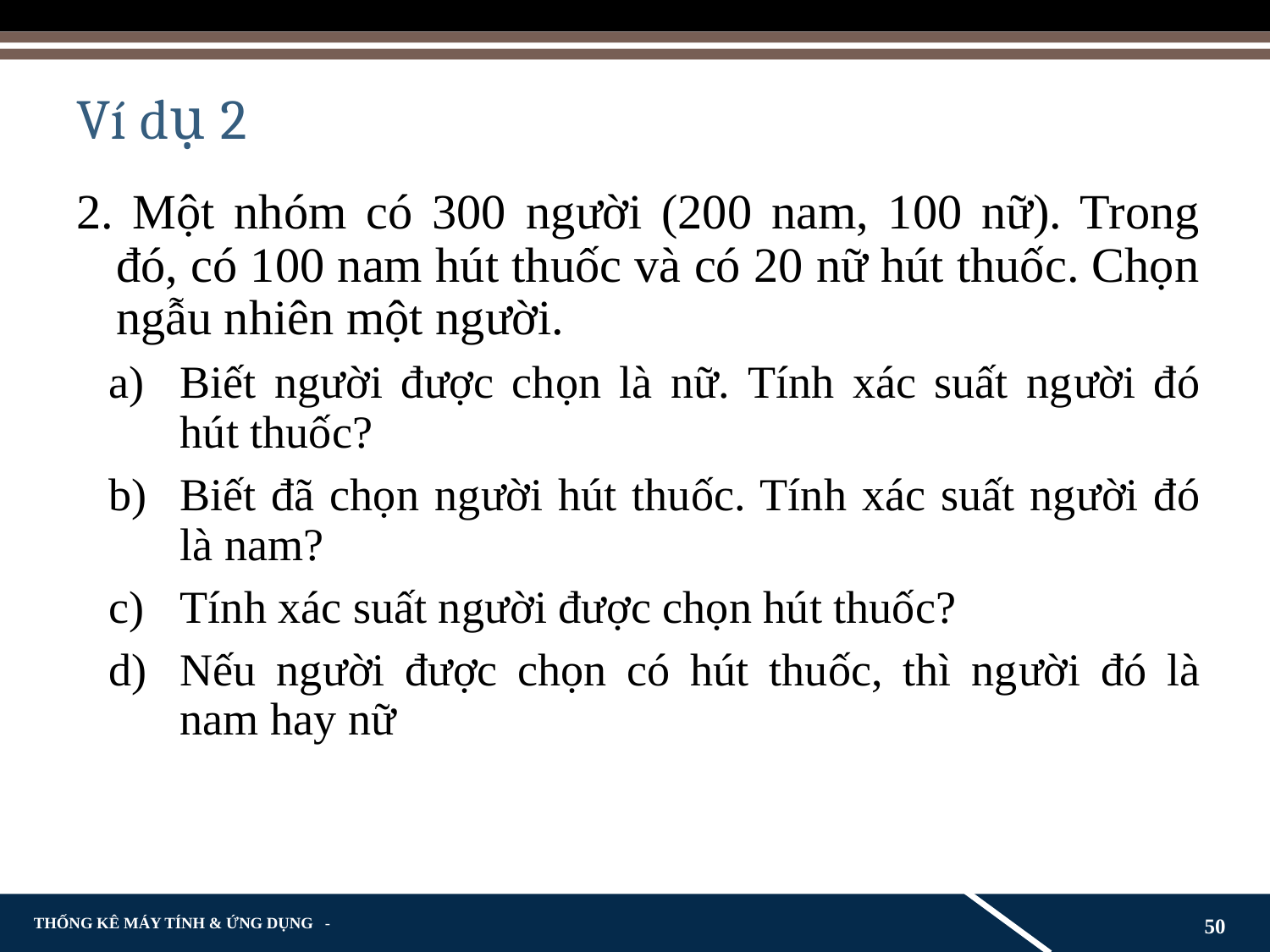

# Ví dụ 2
2. Một nhóm có 300 người (200 nam, 100 nữ). Trong đó, có 100 nam hút thuốc và có 20 nữ hút thuốc. Chọn ngẫu nhiên một người.
Biết người được chọn là nữ. Tính xác suất người đó hút thuốc?
Biết đã chọn người hút thuốc. Tính xác suất người đó là nam?
Tính xác suất người được chọn hút thuốc?
Nếu người được chọn có hút thuốc, thì người đó là nam hay nữ

50